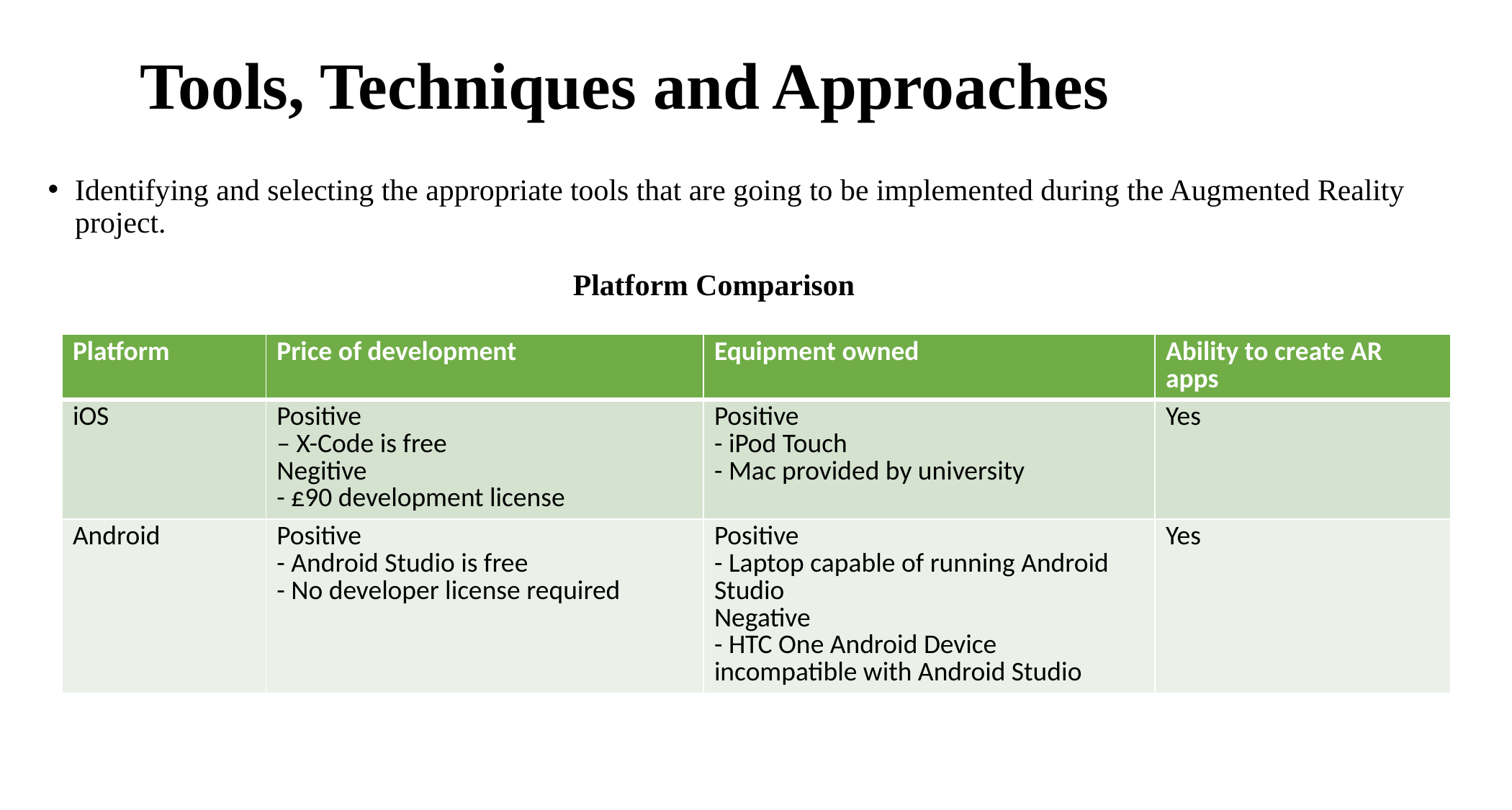

# Tools, Techniques and Approaches
Identifying and selecting the appropriate tools that are going to be implemented during the Augmented Reality project.
Platform Comparison
| Platform | Price of development | Equipment owned | Ability to create AR apps |
| --- | --- | --- | --- |
| iOS | Positive – X-Code is free Negitive - £90 development license | Positive - iPod Touch - Mac provided by university | Yes |
| Android | Positive - Android Studio is free - No developer license required | Positive - Laptop capable of running Android Studio Negative - HTC One Android Device incompatible with Android Studio | Yes |